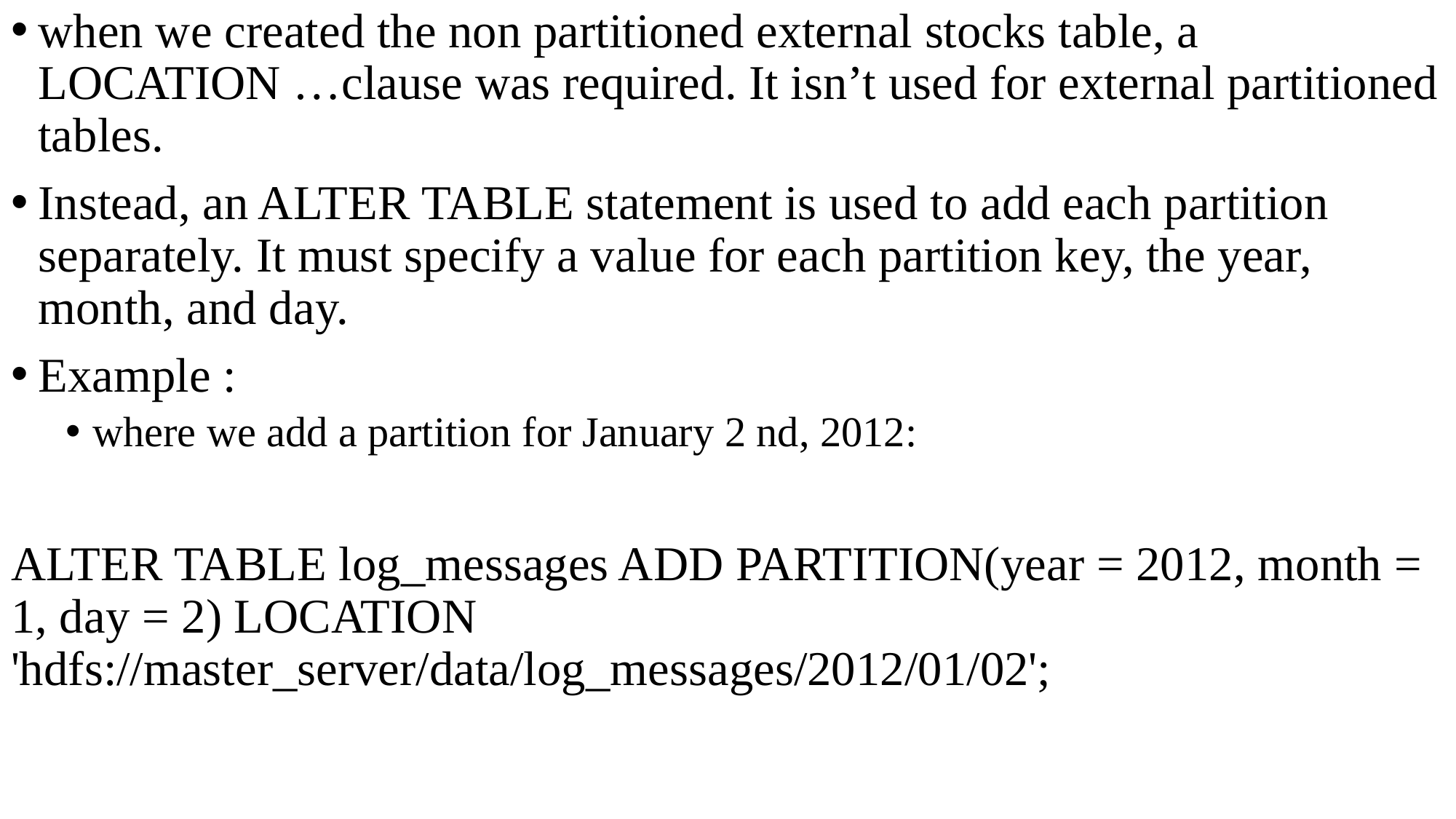

when we created the non partitioned external stocks table, a LOCATION …clause was required. It isn’t used for external partitioned tables.
Instead, an ALTER TABLE statement is used to add each partition separately. It must specify a value for each partition key, the year, month, and day.
Example :
where we add a partition for January 2 nd, 2012:

ALTER TABLE log_messages ADD PARTITION(year = 2012, month = 1, day = 2) LOCATION 'hdfs://master_server/data/log_messages/2012/01/02';